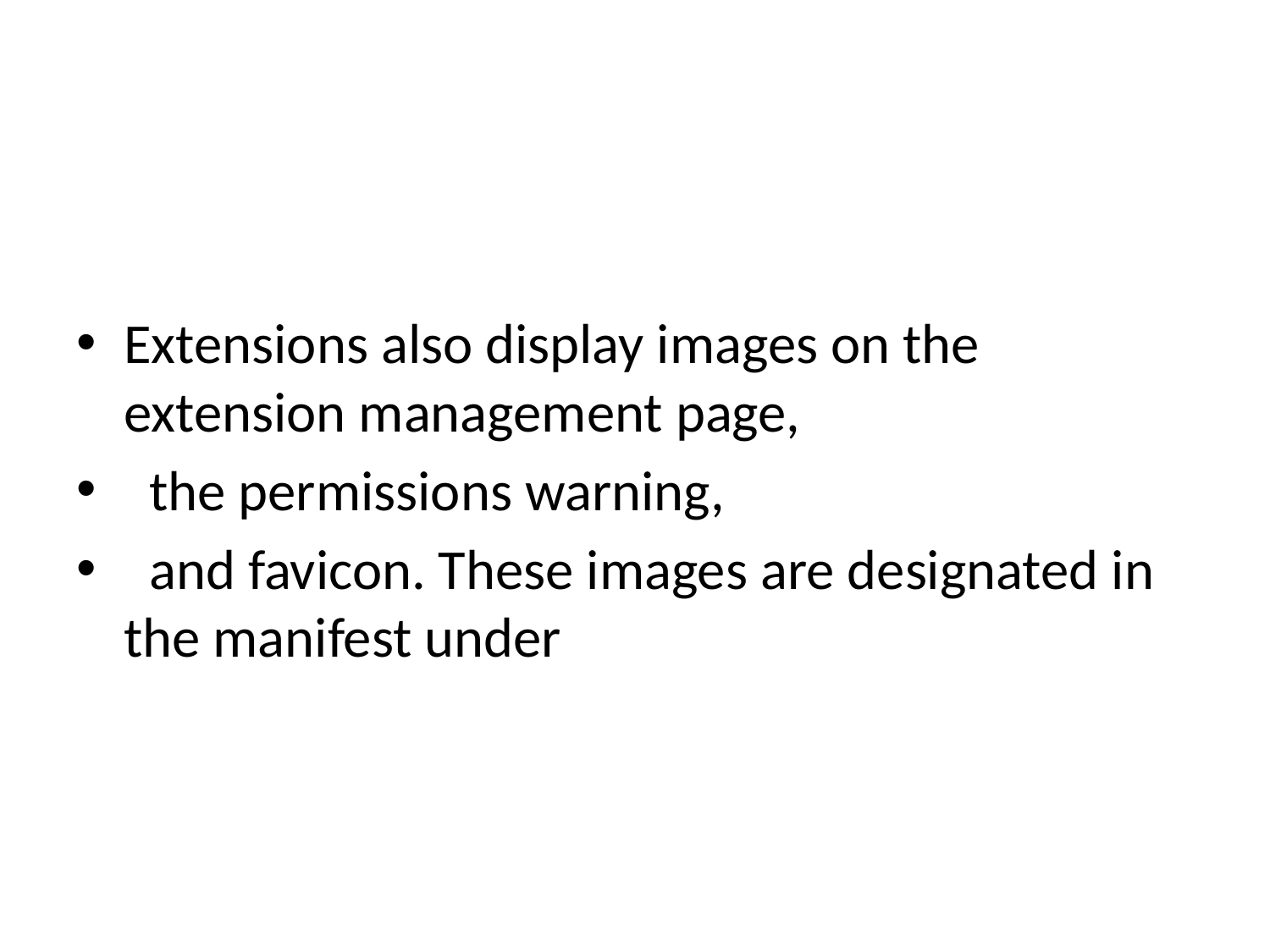

#

Extensions also display images on the extension management page,
  the permissions warning,
  and favicon. These images are designated in the manifest under